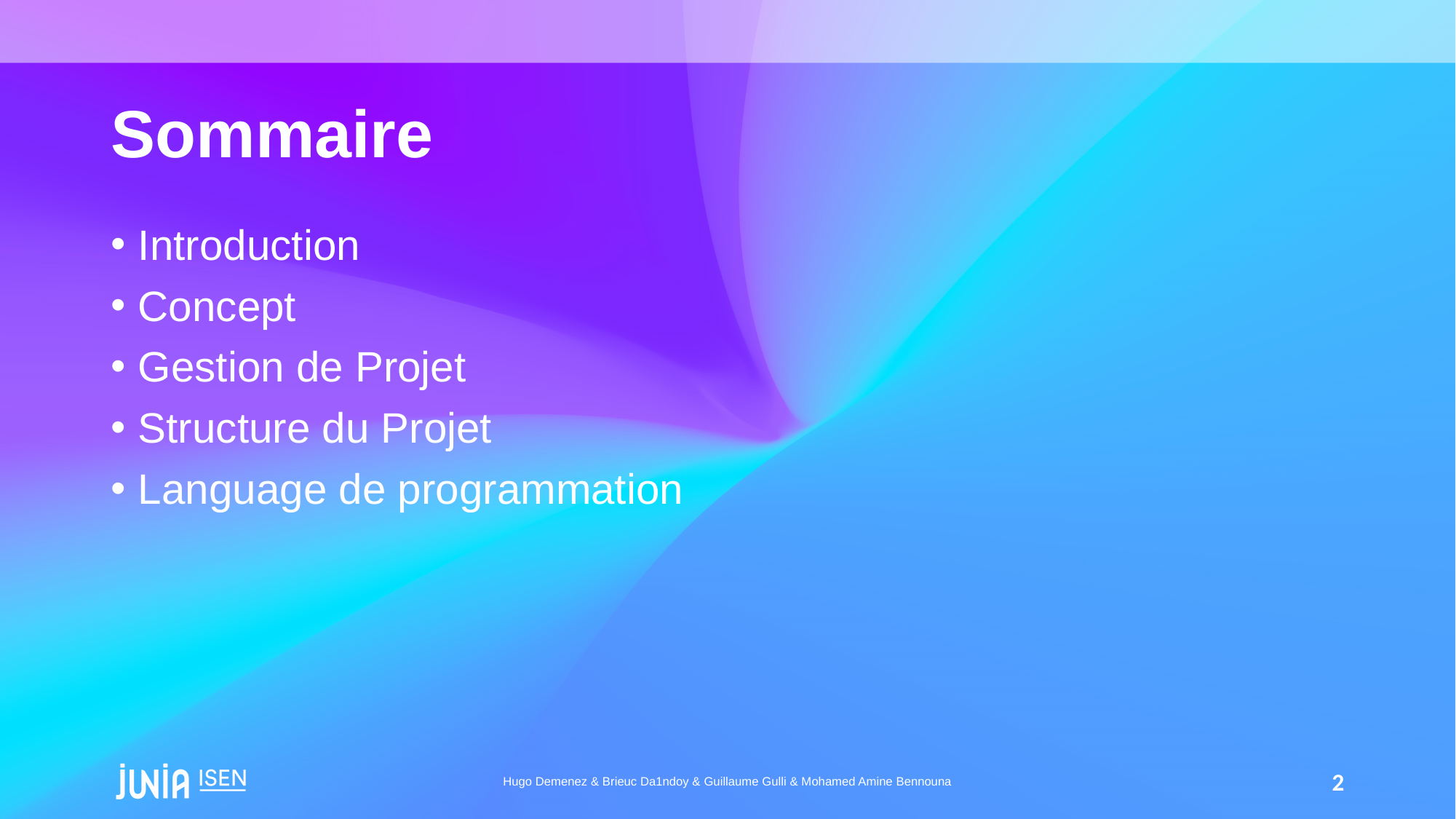

# Sommaire
Introduction
Concept
Gestion de Projet
Structure du Projet
Language de programmation

Hugo Demenez & Brieuc Da1ndoy & Guillaume Gulli & Mohamed Amine Bennouna
2